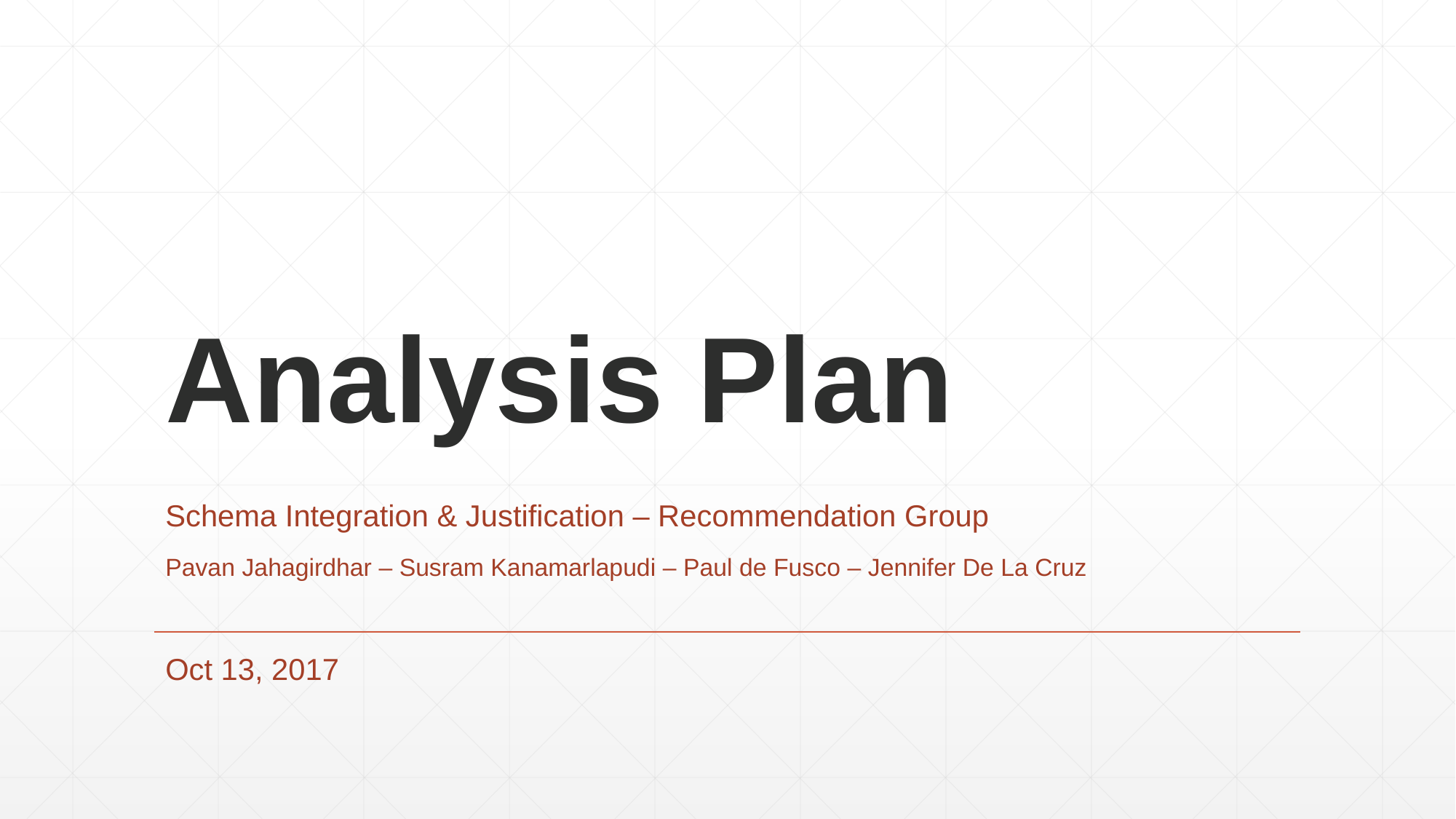

# Analysis Plan
Schema Integration & Justification – Recommendation Group
Pavan Jahagirdhar – Susram Kanamarlapudi – Paul de Fusco – Jennifer De La Cruz
Oct 13, 2017